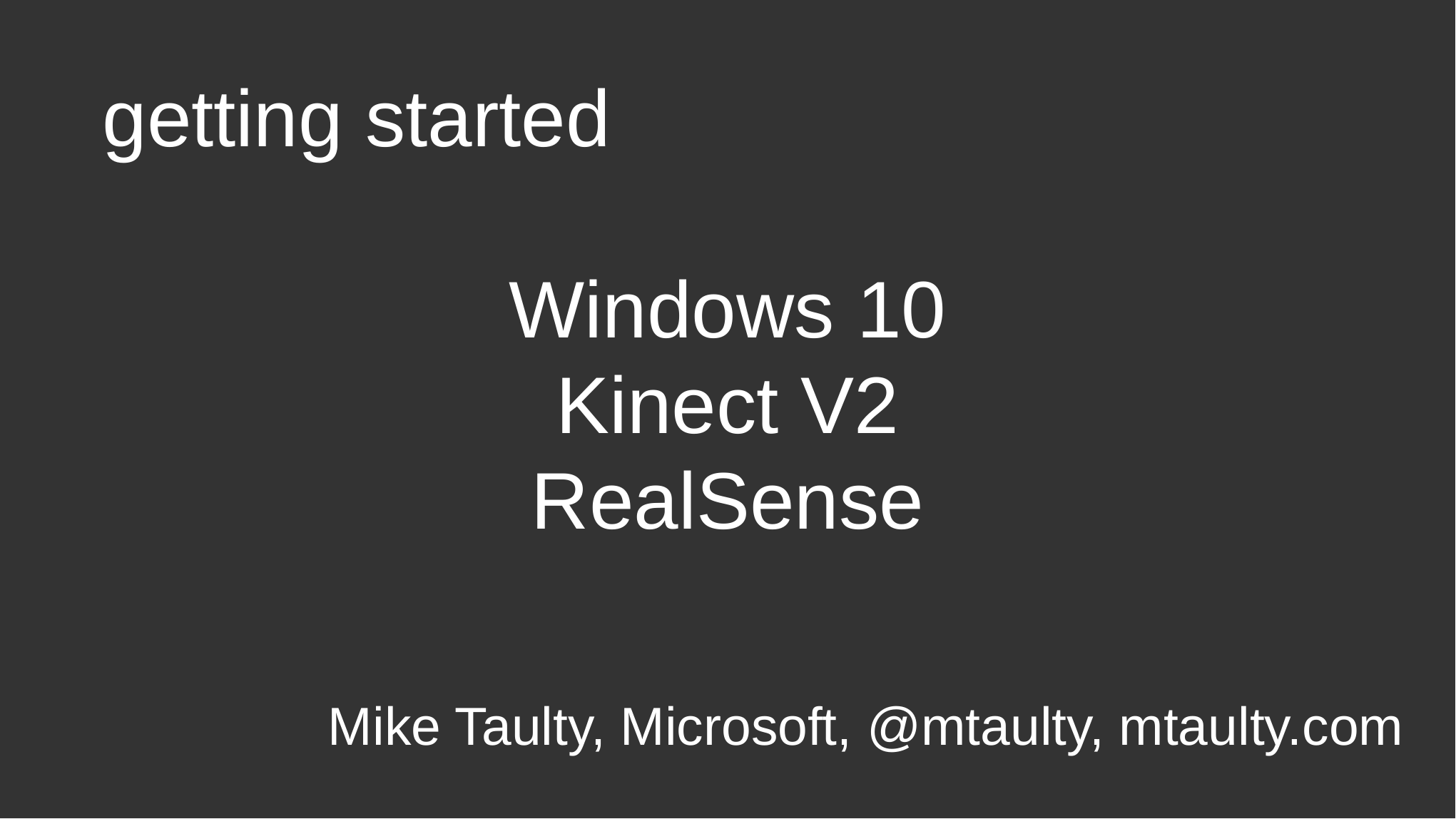

getting started
Windows 10
Kinect V2
RealSense
Mike Taulty, Microsoft, @mtaulty, mtaulty.com